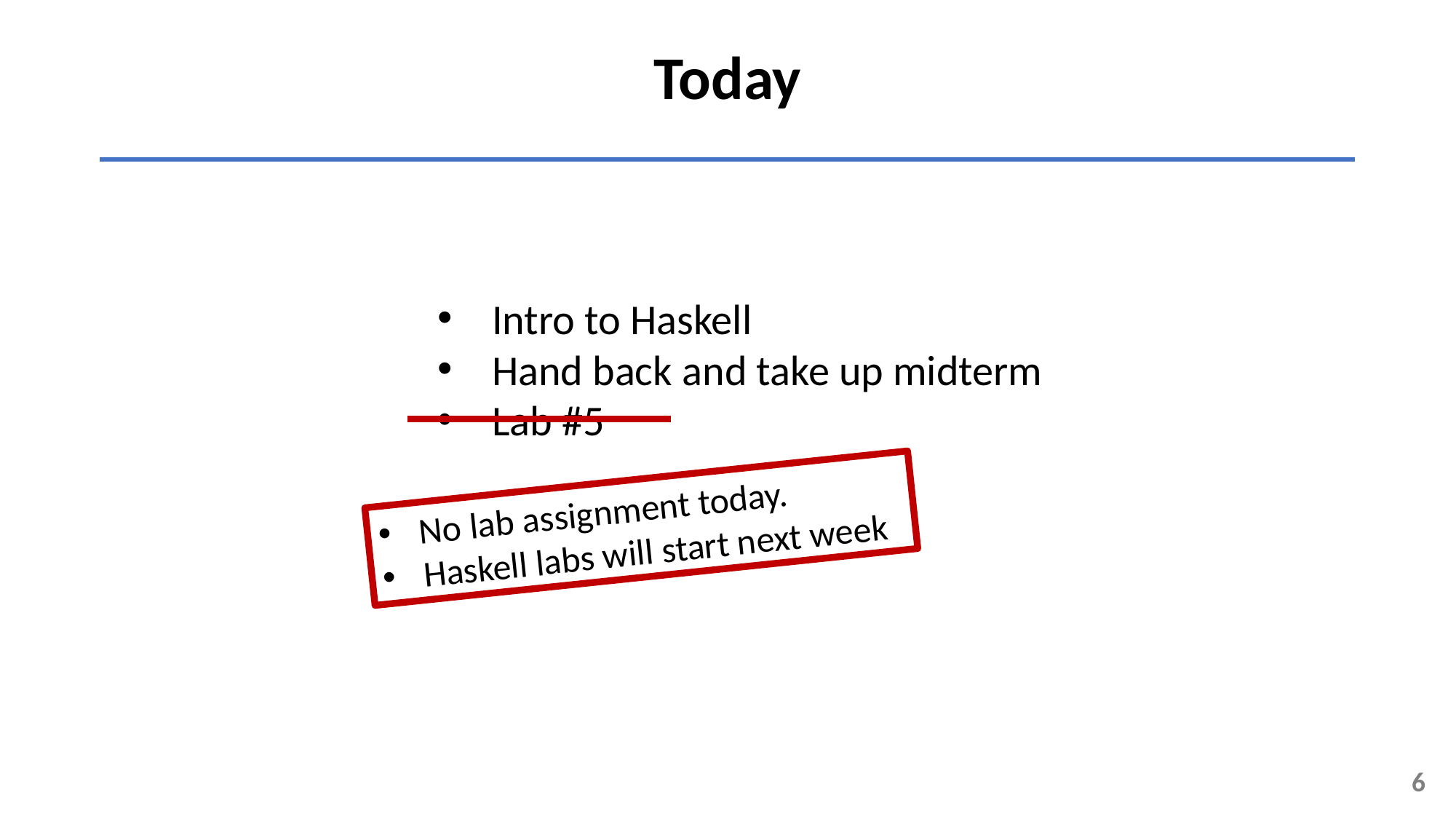

Today
Intro to Haskell
Hand back and take up midterm
Lab #5
No lab assignment today.
Haskell labs will start next week
6